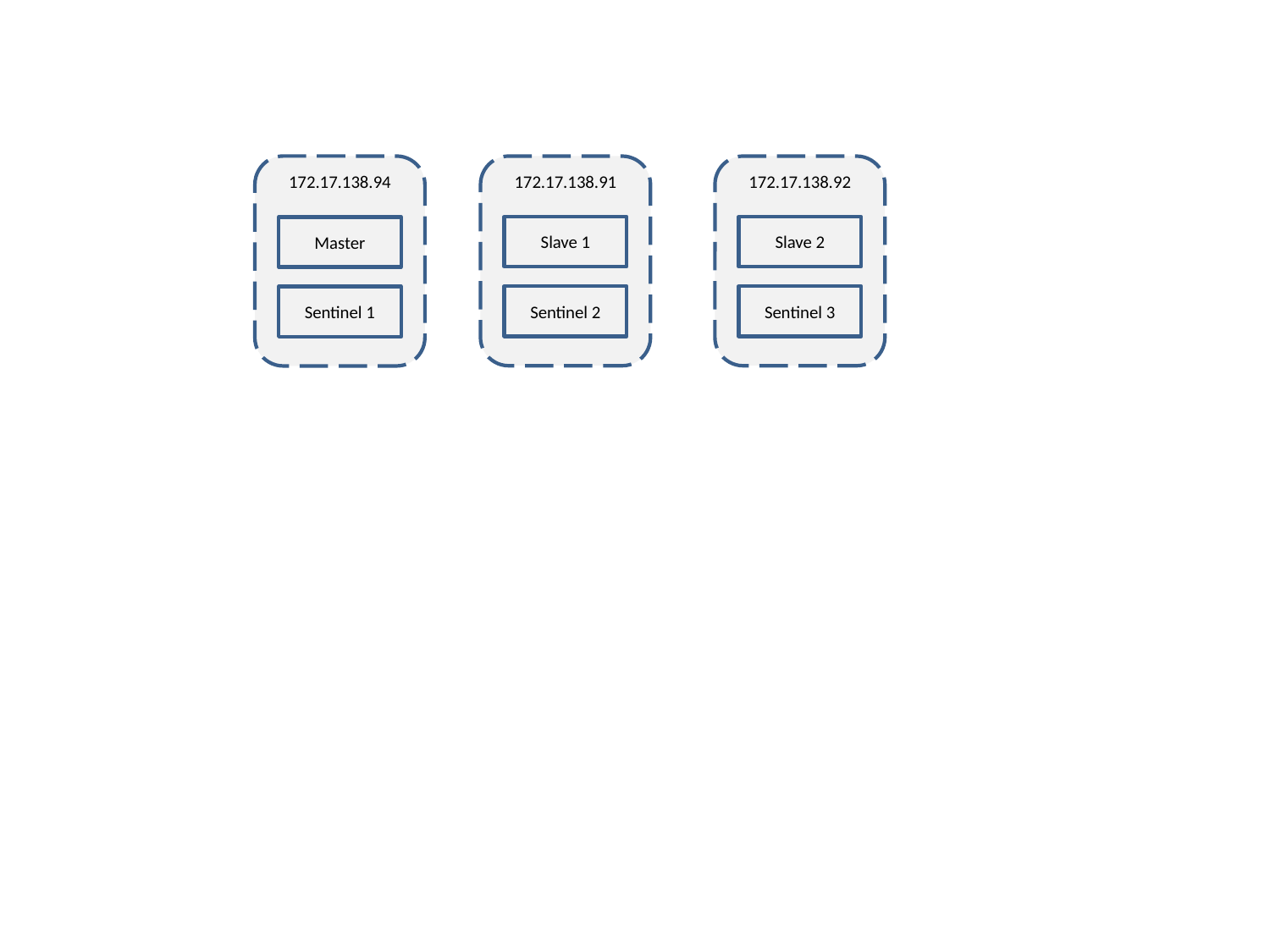

172.17.138.94
172.17.138.91
172.17.138.92
Slave 1
Slave 2
Master
Sentinel 2
Sentinel 3
Sentinel 1